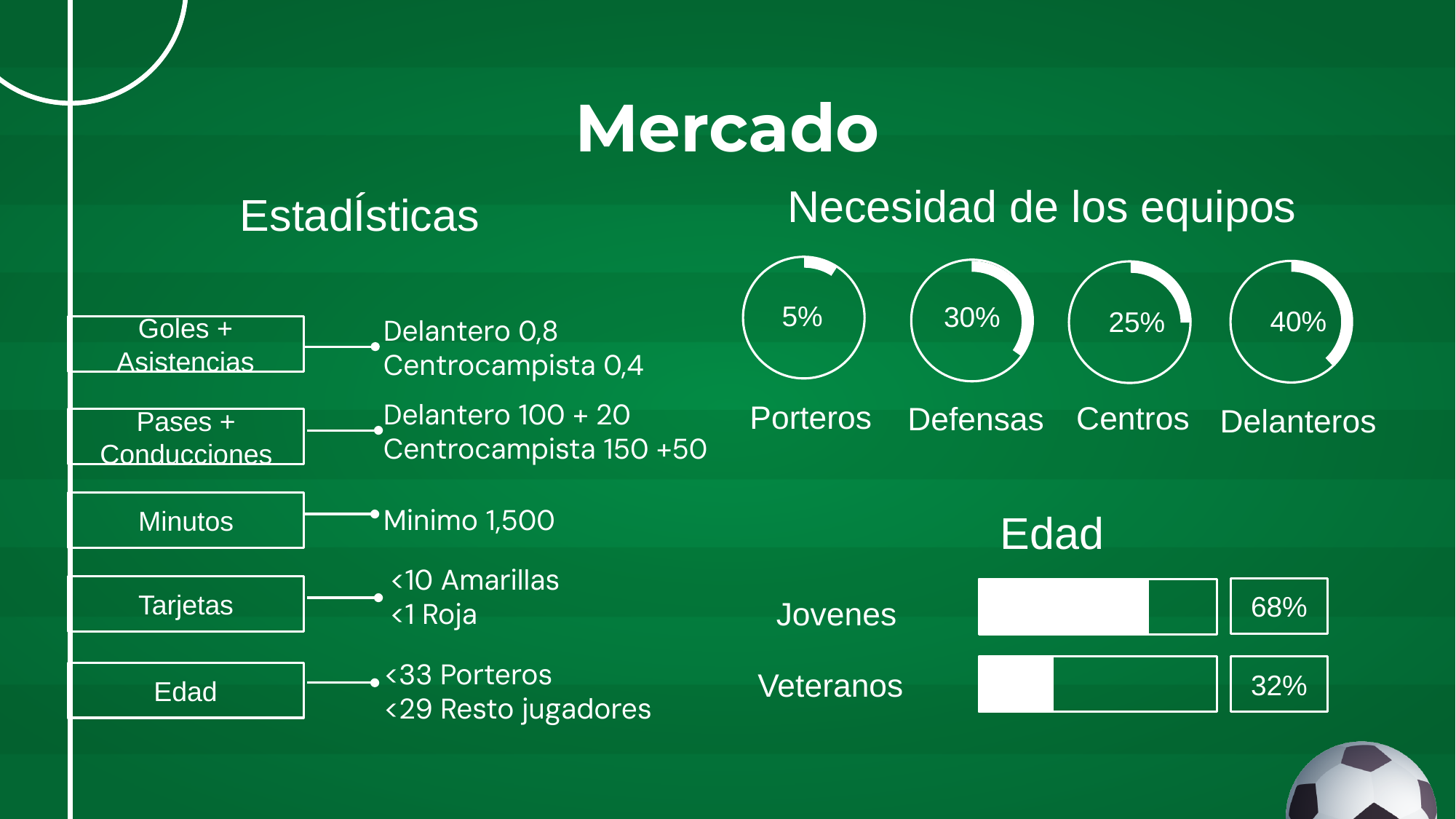

# Mercado
Necesidad de los equipos
EstadÍsticas

5%
30%
40%
25%
Goles + Asistencias
Delantero 0,8
Centrocampista 0,4
Porteros
Centros
Defensas
Delanteros
Delantero 100 + 20
Centrocampista 150 +50
Pases + Conducciones
Minimo 1,500
Minutos
Edad
<10 Amarillas
<1 Roja
Tarjetas
68%

Jovenes
Veteranos

32%
Edad
<33 Porteros
<29 Resto jugadores